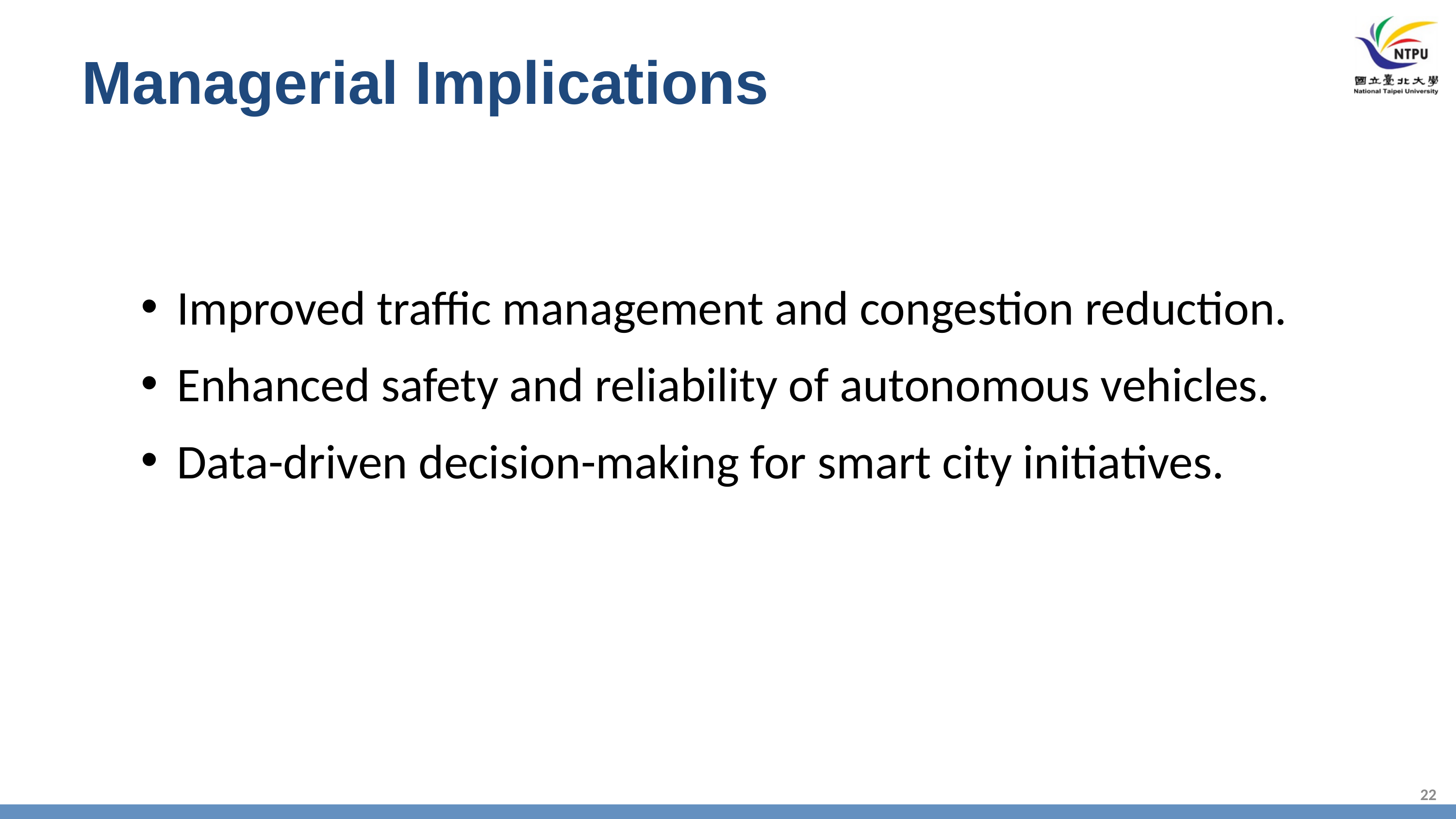

Managerial Implications
Improved traffic management and congestion reduction.
Enhanced safety and reliability of autonomous vehicles.
Data-driven decision-making for smart city initiatives.
22